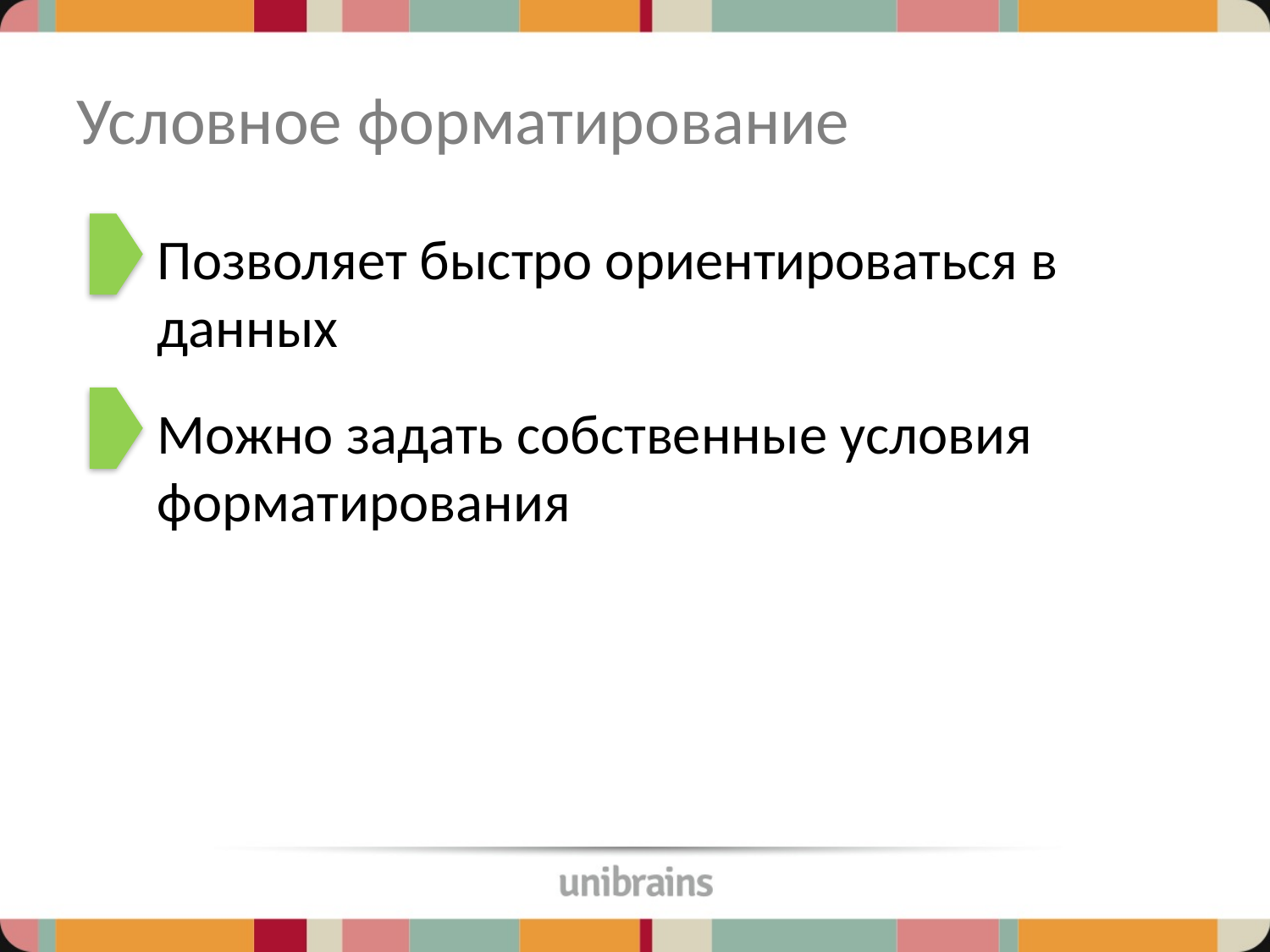

# Условное форматирование

Позволяет быстро ориентироваться в данных

Можно задать собственные условия форматирования